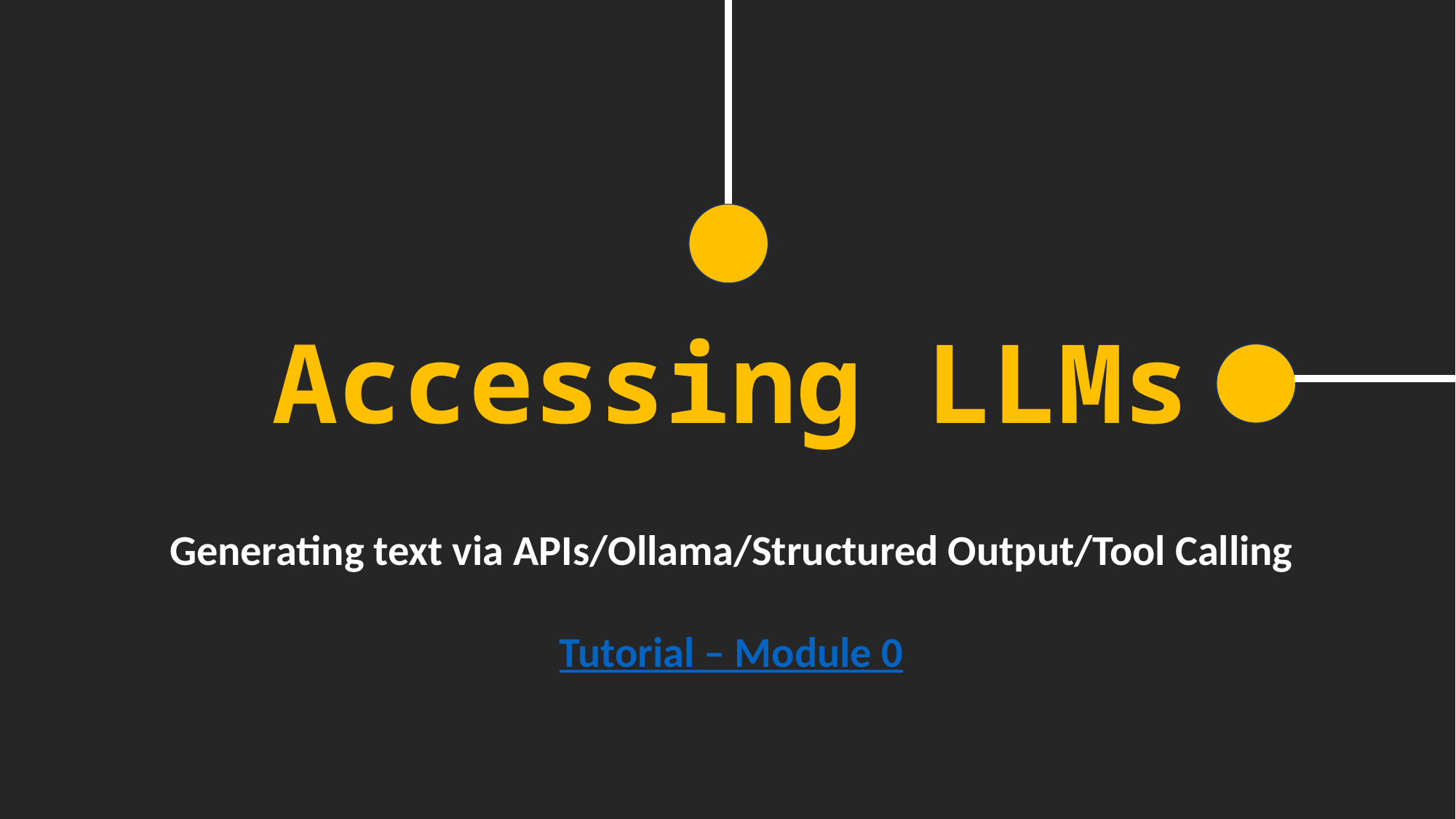

Accessing LLMs

Generating text via APIs/Ollama/Structured Output/Tool Calling

Tutorial – Module 0